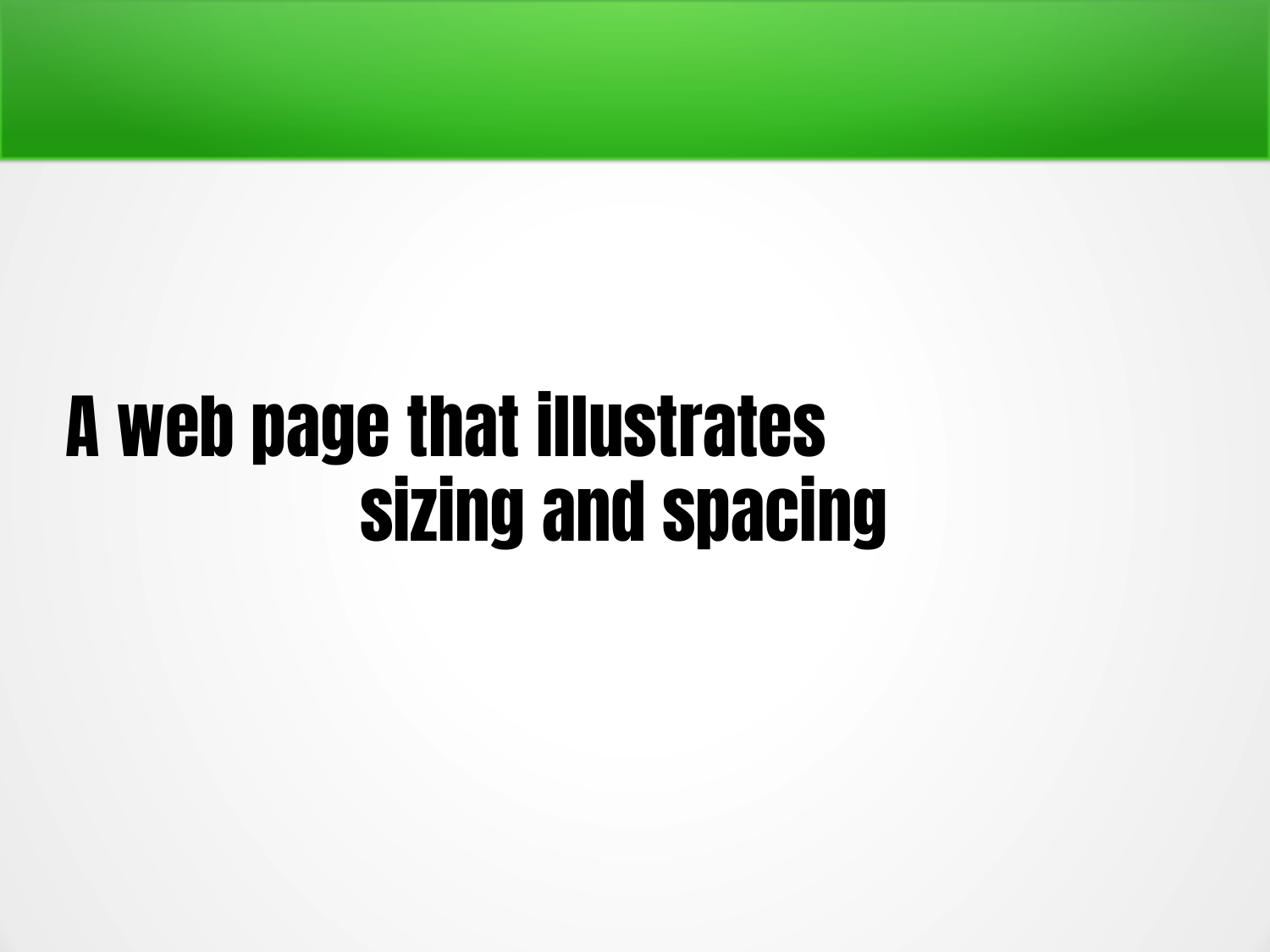

A web page that illustrates
sizing and spacing